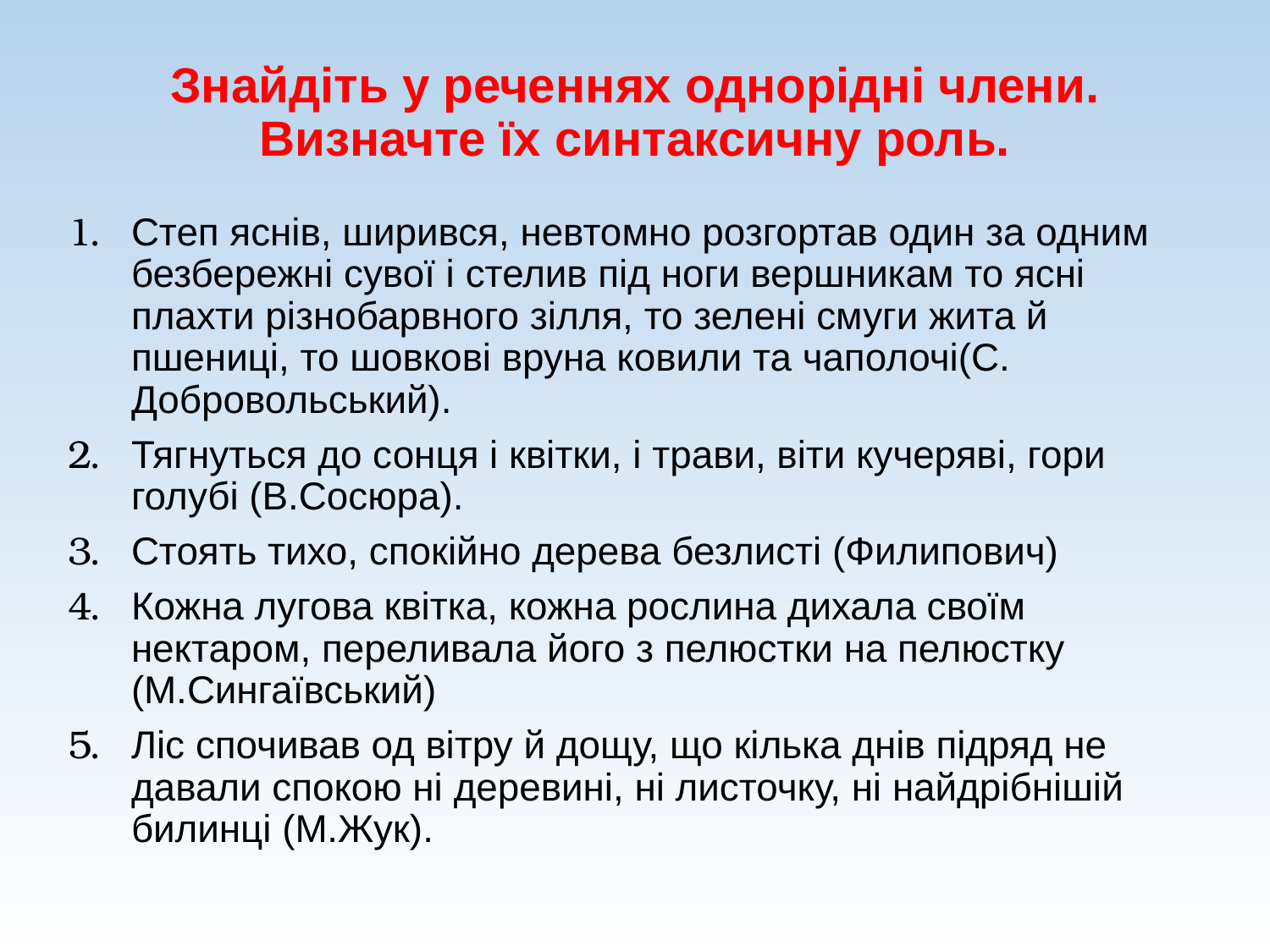

# Знайдіть у реченнях однорідні члени. Визначте їх синтаксичну роль.
Степ яснів, ширився, невтомно розгортав один за одним безбережні сувої і стелив під ноги вершникам то ясні плахти різнобарвного зілля, то зелені смуги жита й пшениці, то шовкові вруна ковили та чаполочі(С. Добровольський).
Тягнуться до сонця і квітки, і трави, віти кучеряві, гори голубі (В.Сосюра).
Стоять тихо, спокійно дерева безлисті (Филипович)
Кожна лугова квітка, кожна рослина дихала своїм нектаром, переливала його з пелюстки на пелюстку (М.Сингаївський)
Ліс спочивав од вітру й дощу, що кілька днів підряд не давали спокою ні деревині, ні листочку, ні найдрібнішій билинці (М.Жук).